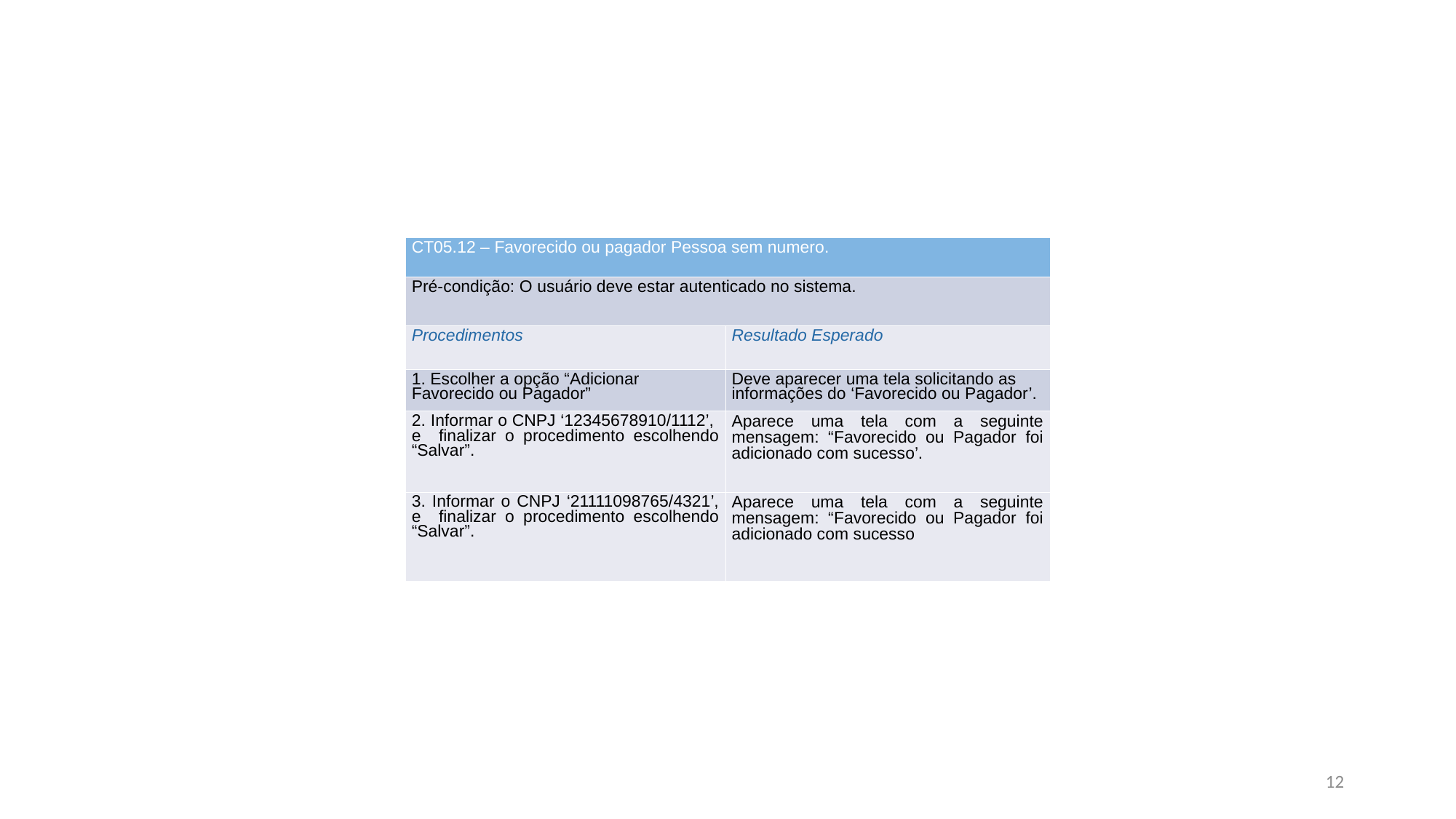

| CT05.12 – Favorecido ou pagador Pessoa sem numero. |  |
| --- | --- |
| Pré-condição: O usuário deve estar autenticado no sistema. |  |
| Procedimentos | Resultado Esperado |
| 1. Escolher a opção “Adicionar Favorecido ou Pagador” | Deve aparecer uma tela solicitando as informações do ‘Favorecido ou Pagador’. |
| 2. Informar o CNPJ ‘12345678910/1112’, e finalizar o procedimento escolhendo “Salvar”. | Aparece uma tela com a seguinte mensagem: “Favorecido ou Pagador foi adicionado com sucesso’. |
| 3. Informar o CNPJ ‘21111098765/4321’, e finalizar o procedimento escolhendo “Salvar”. | Aparece uma tela com a seguinte mensagem: “Favorecido ou Pagador foi adicionado com sucesso |
12